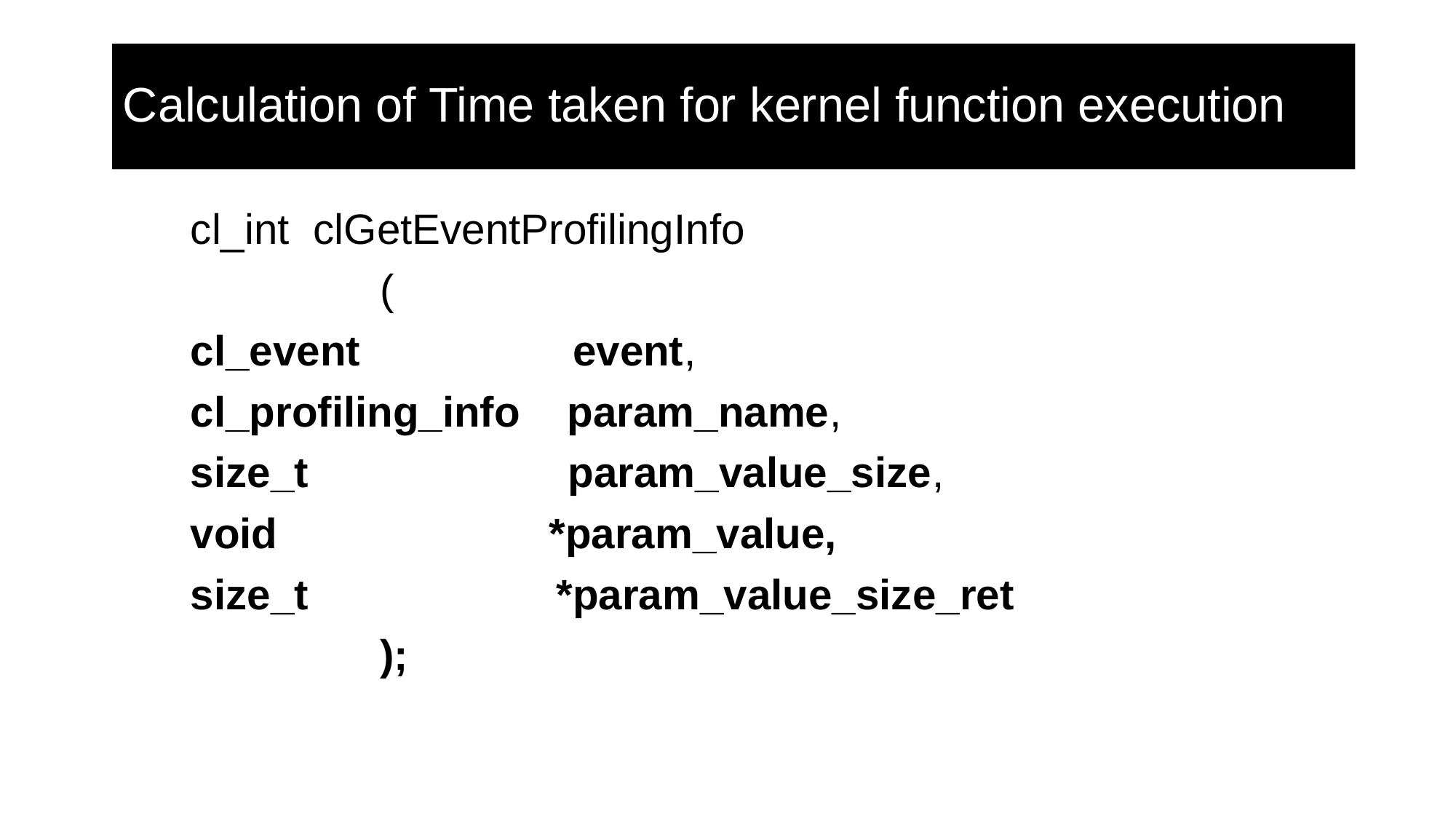

Calculation of Time taken for kernel function execution
cl_int  clGetEventProfilingInfo
                (
cl_event                  event,
cl_profiling_info    param_name,
size_t                      param_value_size,
void                       *param_value,
size_t                     *param_value_size_ret
                );